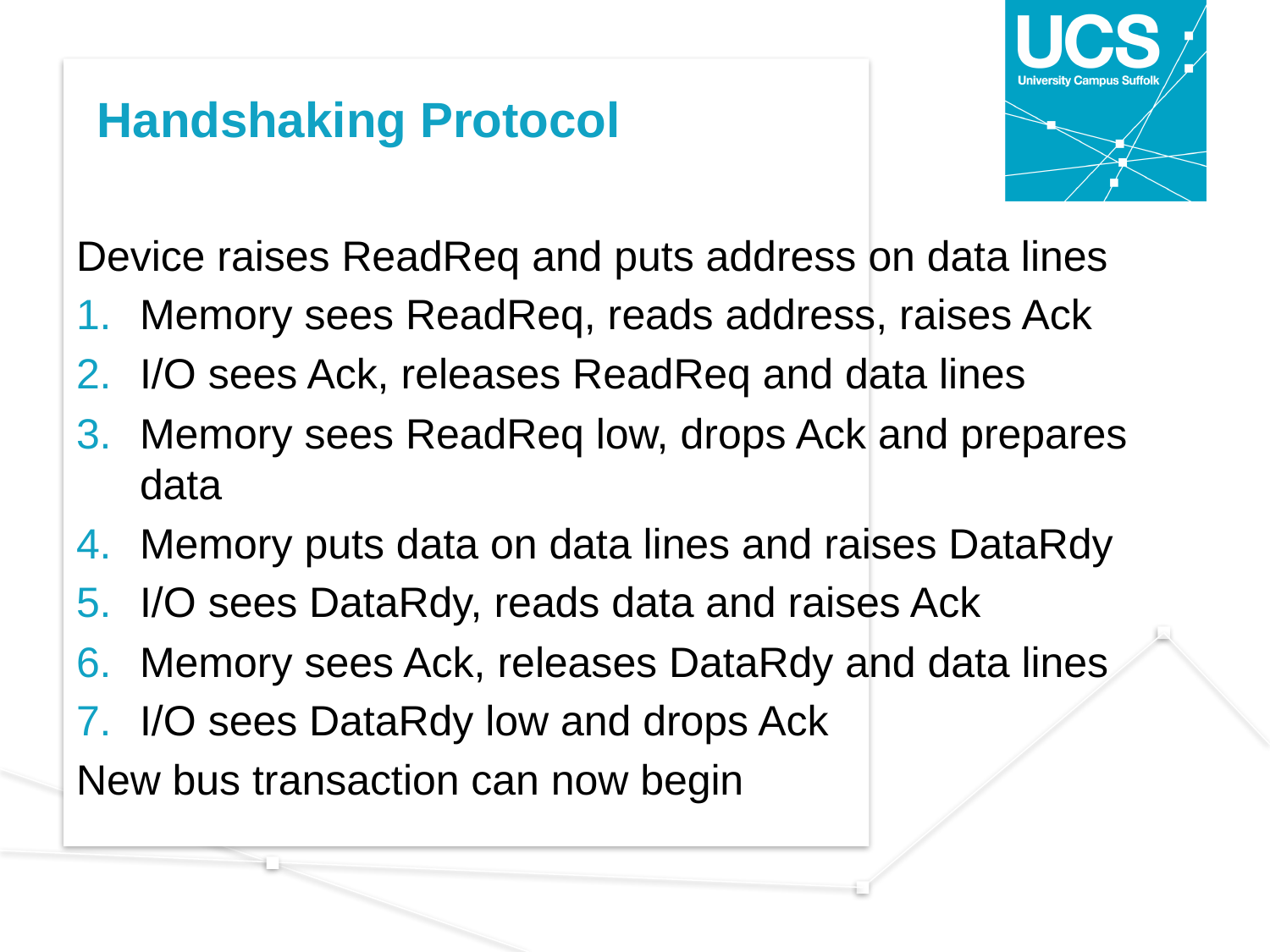

# Handshaking Protocol
Device raises ReadReq and puts address on data lines
Memory sees ReadReq, reads address, raises Ack
I/O sees Ack, releases ReadReq and data lines
Memory sees ReadReq low, drops Ack and prepares data
Memory puts data on data lines and raises DataRdy
I/O sees DataRdy, reads data and raises Ack
Memory sees Ack, releases DataRdy and data lines
I/O sees DataRdy low and drops Ack
New bus transaction can now begin